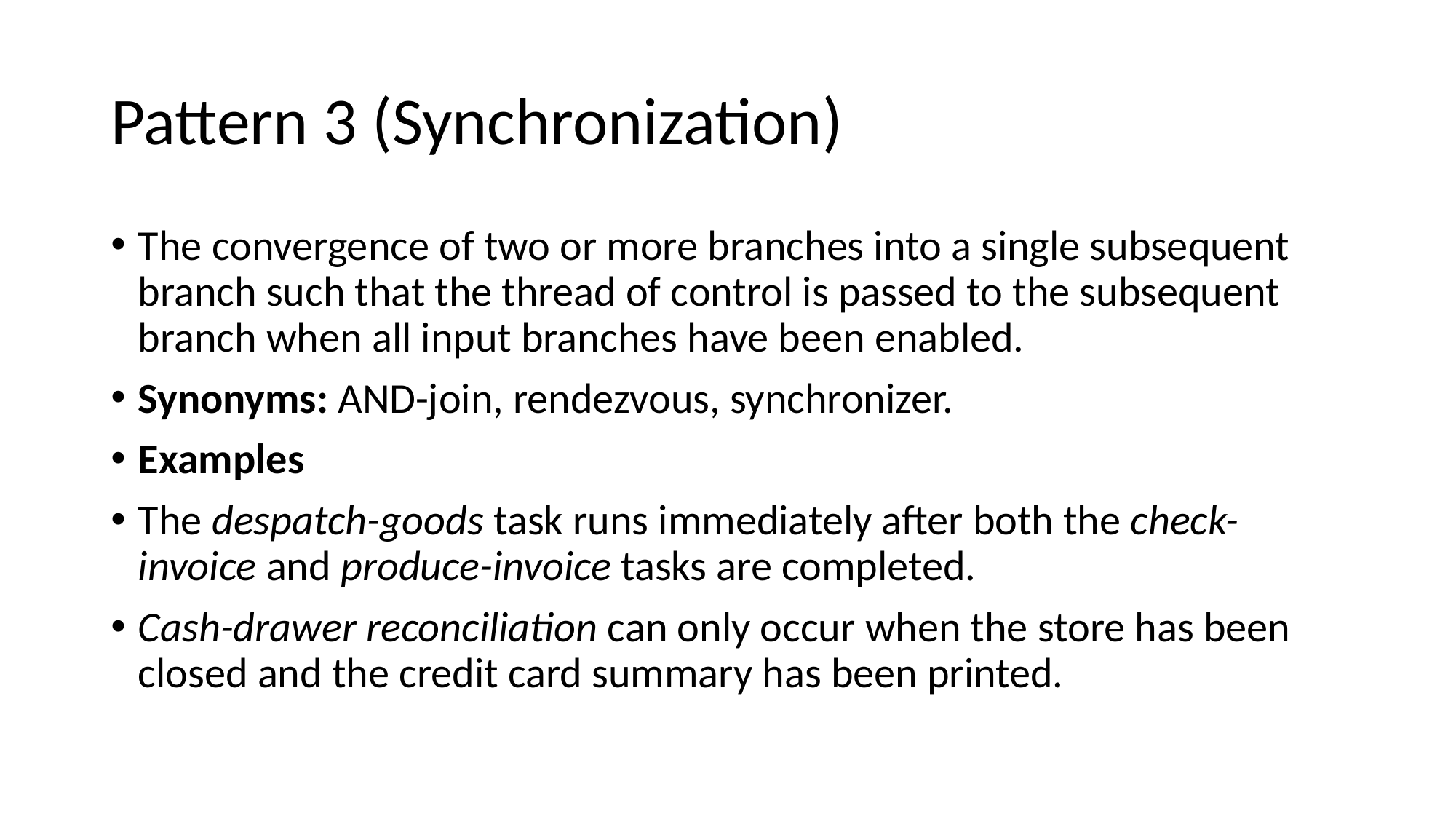

# Pattern 3 (Synchronization)
The convergence of two or more branches into a single subsequent branch such that the thread of control is passed to the subsequent branch when all input branches have been enabled.
Synonyms: AND-join, rendezvous, synchronizer.
Examples
The despatch-goods task runs immediately after both the check-invoice and produce-invoice tasks are completed.
Cash-drawer reconciliation can only occur when the store has been closed and the credit card summary has been printed.